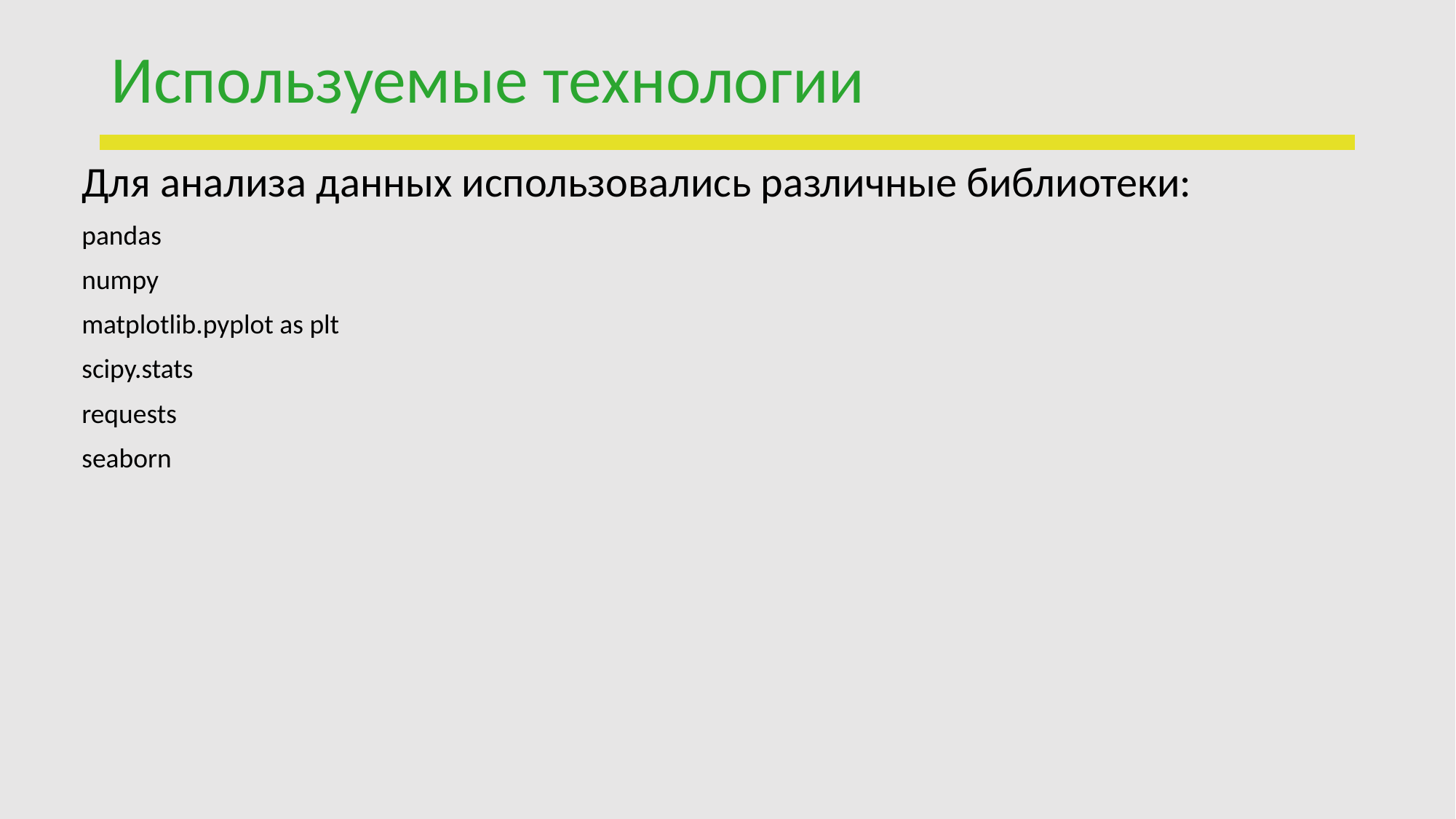

# Используемые технологии
Для анализа данных использовались различные библиотеки:
pandas
numpy
matplotlib.pyplot as plt
scipy.stats
requests
seaborn